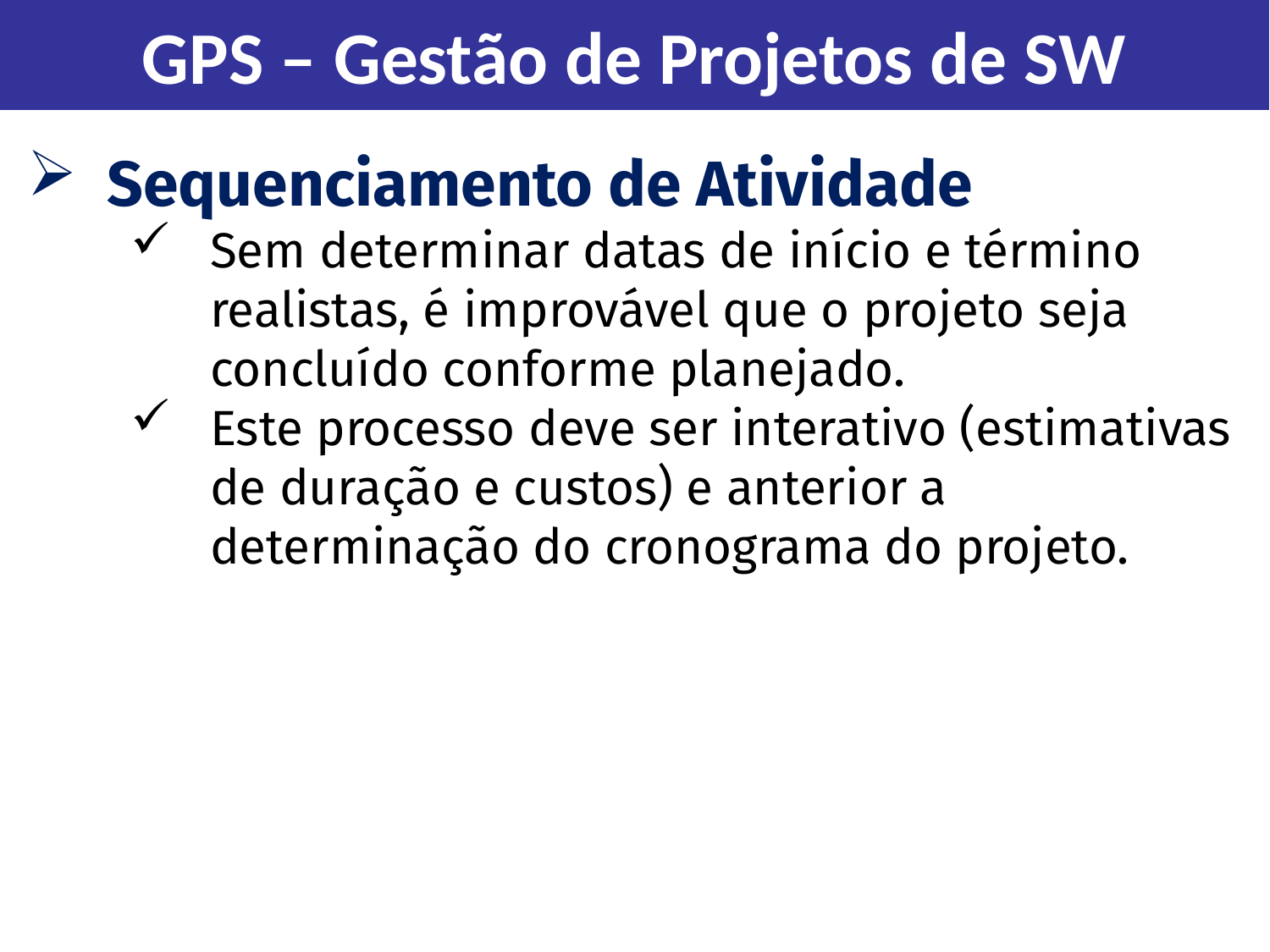

GPS – Gestão de Projetos de SW
Sequenciamento de Atividade
Sem determinar datas de início e término realistas, é improvável que o projeto seja concluído conforme planejado.
Este processo deve ser interativo (estimativas de duração e custos) e anterior a determinação do cronograma do projeto.